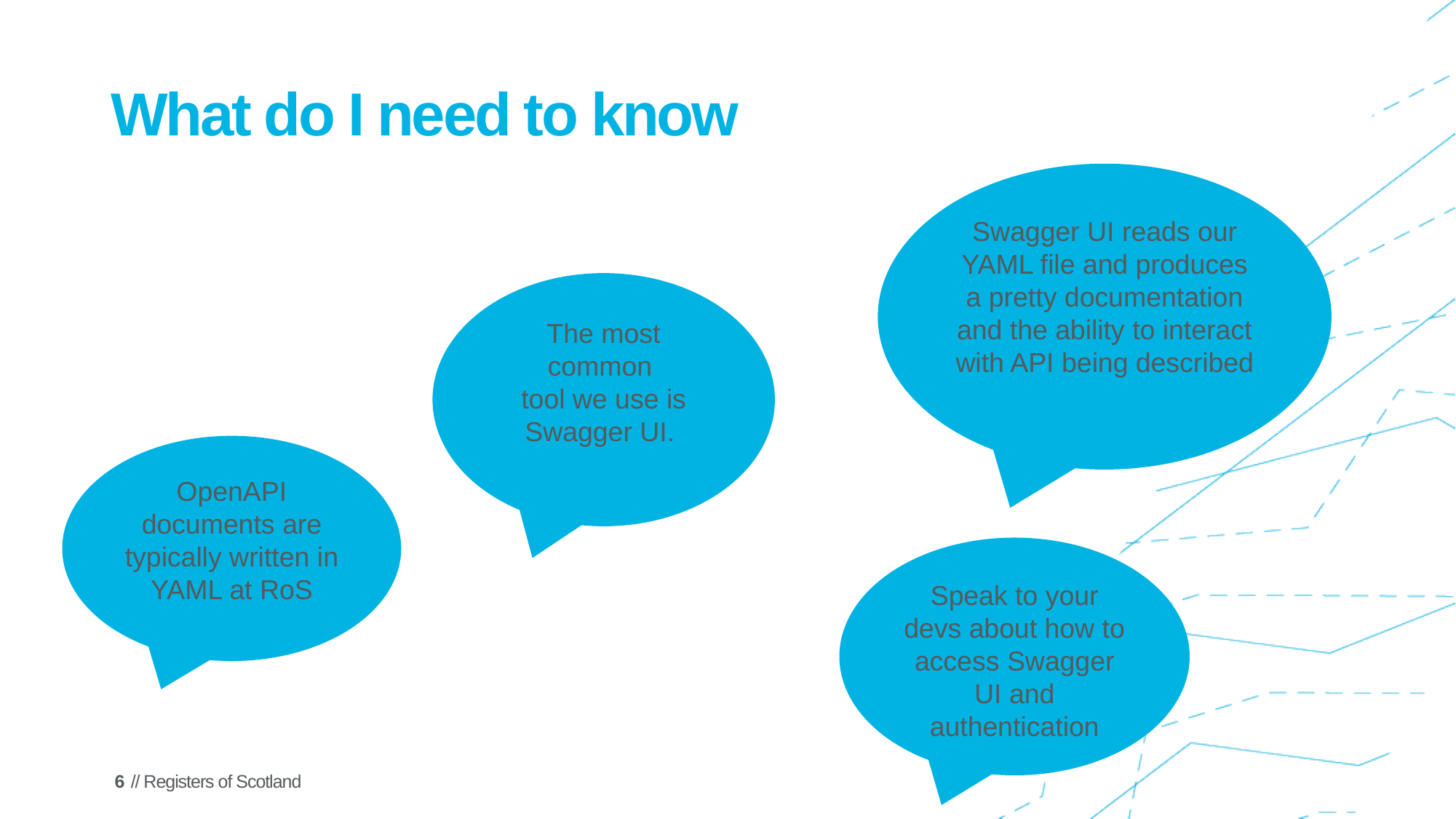

What do I need to know

Swagger UI reads our YAML file and produces a pretty documentation and the ability to interact with API being described
The most common
tool we use is Swagger UI.
OpenAPI documents are typically written in YAML at RoS
Speak to your devs about how to access Swagger UI and authentication
6
// Registers of Scotland